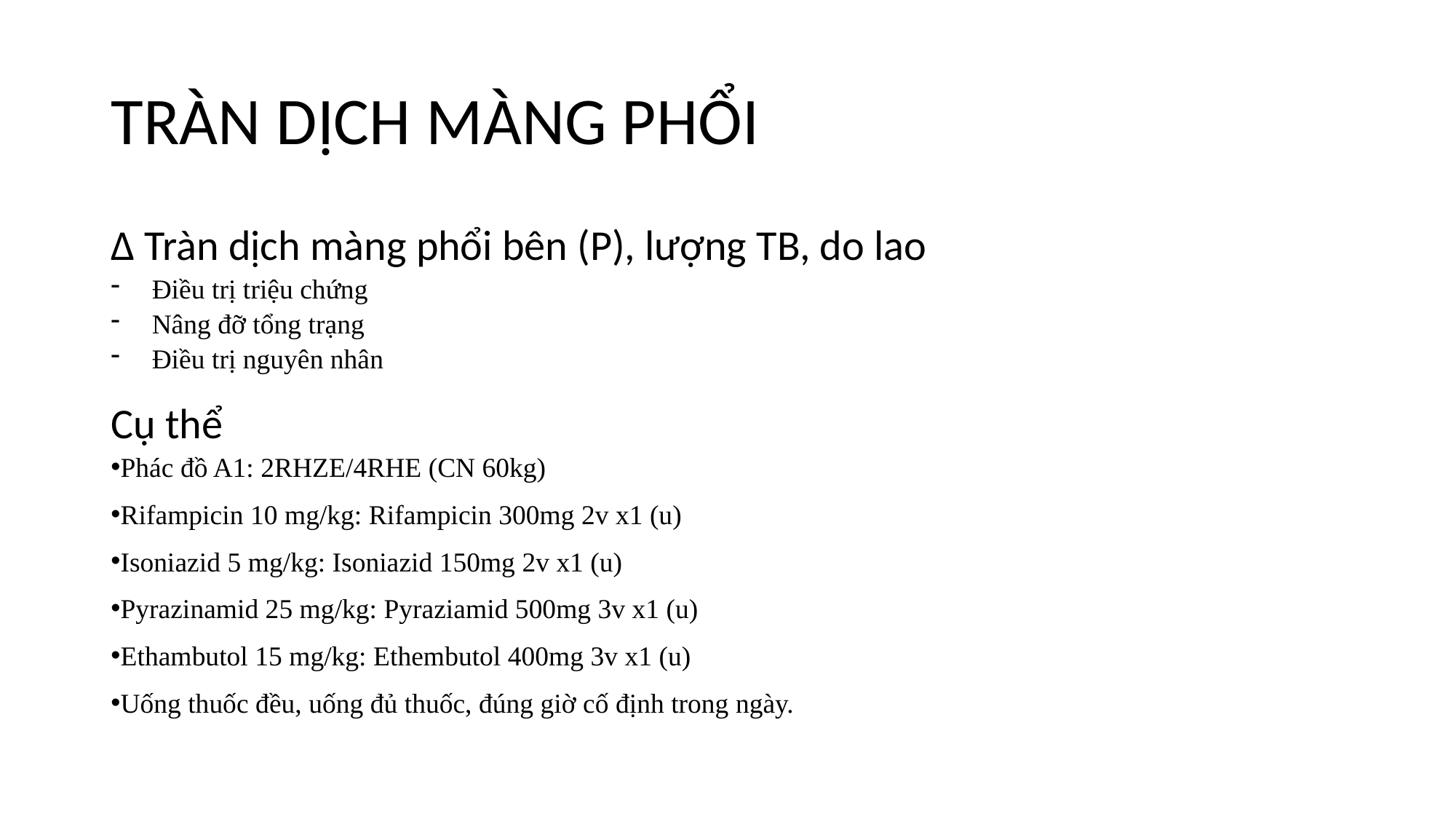

# TRÀN DỊCH MÀNG PHỔI
Δ Tràn dịch màng phổi bên (P), lượng TB, do lao
Điều trị triệu chứng
Nâng đỡ tổng trạng
Điều trị nguyên nhân
Cụ thể
Phác đồ A1: 2RHZE/4RHE (CN 60kg)
Rifampicin 10 mg/kg: Rifampicin 300mg 2v x1 (u)
Isoniazid 5 mg/kg: Isoniazid 150mg 2v x1 (u)
Pyrazinamid 25 mg/kg: Pyraziamid 500mg 3v x1 (u)
Ethambutol 15 mg/kg: Ethembutol 400mg 3v x1 (u)
Uống thuốc đều, uống đủ thuốc, đúng giờ cố định trong ngày.